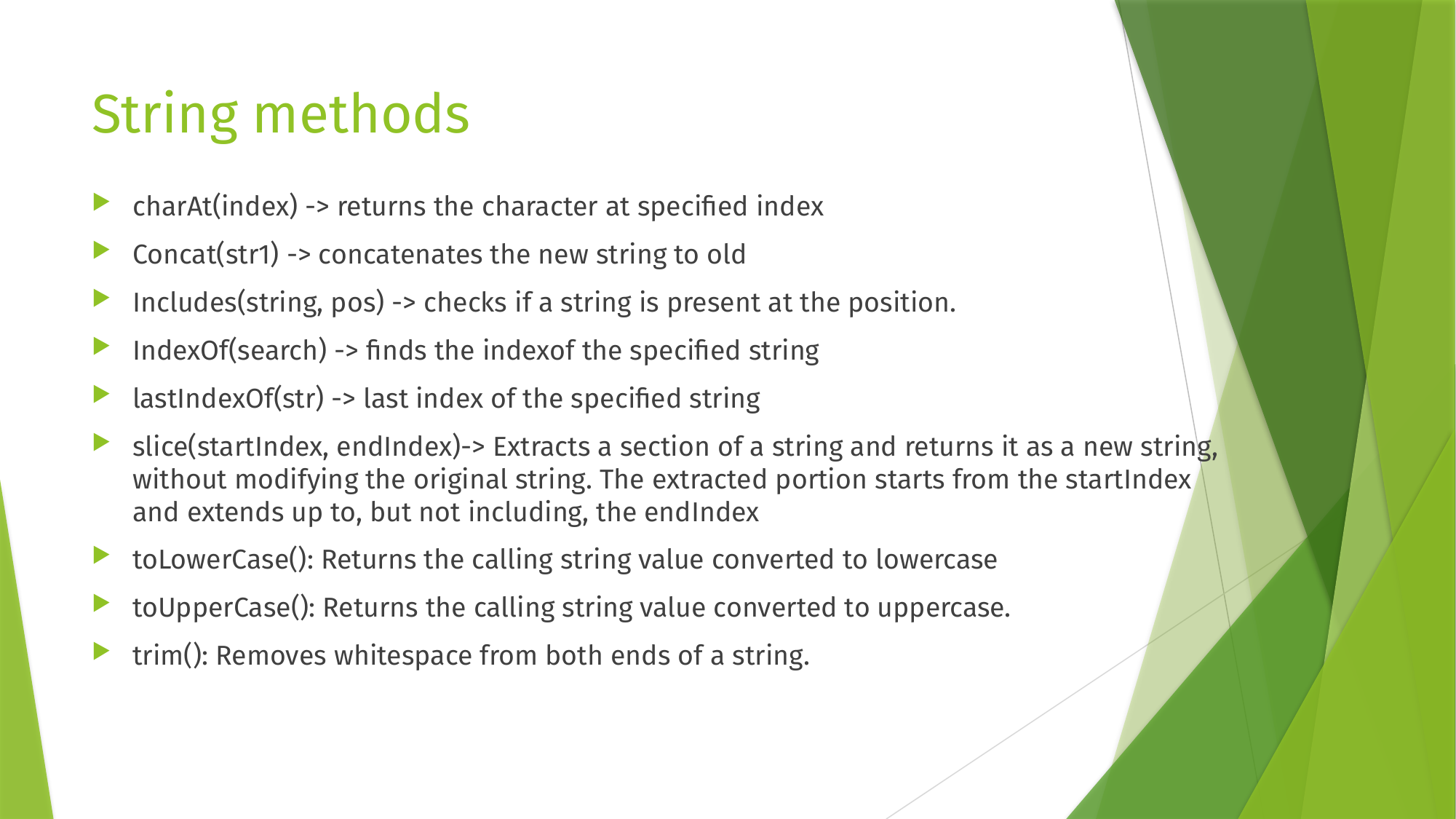

# String methods
charAt(index) -> returns the character at specified index
Concat(str1) -> concatenates the new string to old
Includes(string, pos) -> checks if a string is present at the position.
IndexOf(search) -> finds the indexof the specified string
lastIndexOf(str) -> last index of the specified string
slice(startIndex, endIndex)-> Extracts a section of a string and returns it as a new string, without modifying the original string. The extracted portion starts from the startIndex and extends up to, but not including, the endIndex
toLowerCase(): Returns the calling string value converted to lowercase
toUpperCase(): Returns the calling string value converted to uppercase.
trim(): Removes whitespace from both ends of a string.